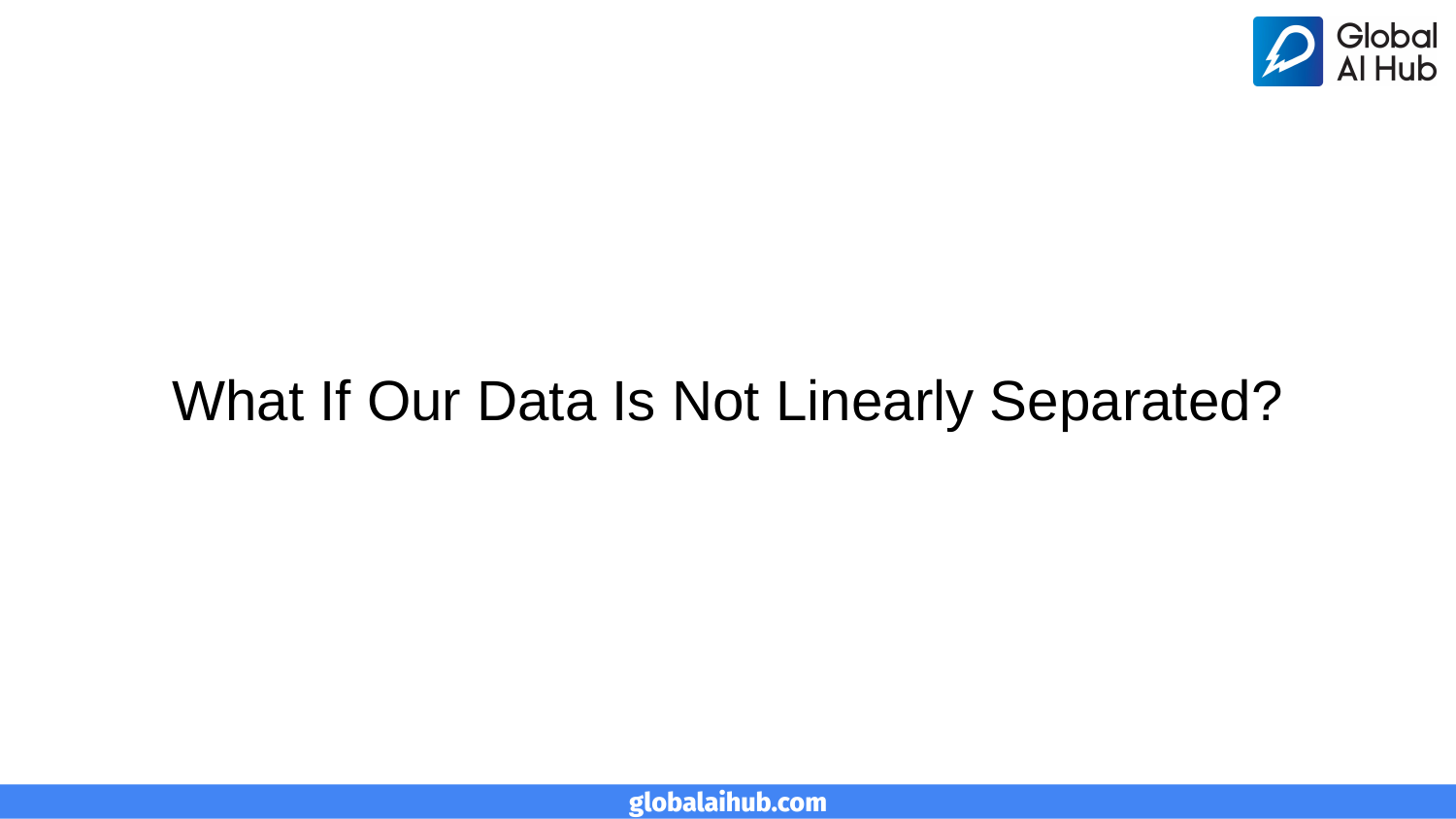

# What If Our Data Is Not Linearly Separated?